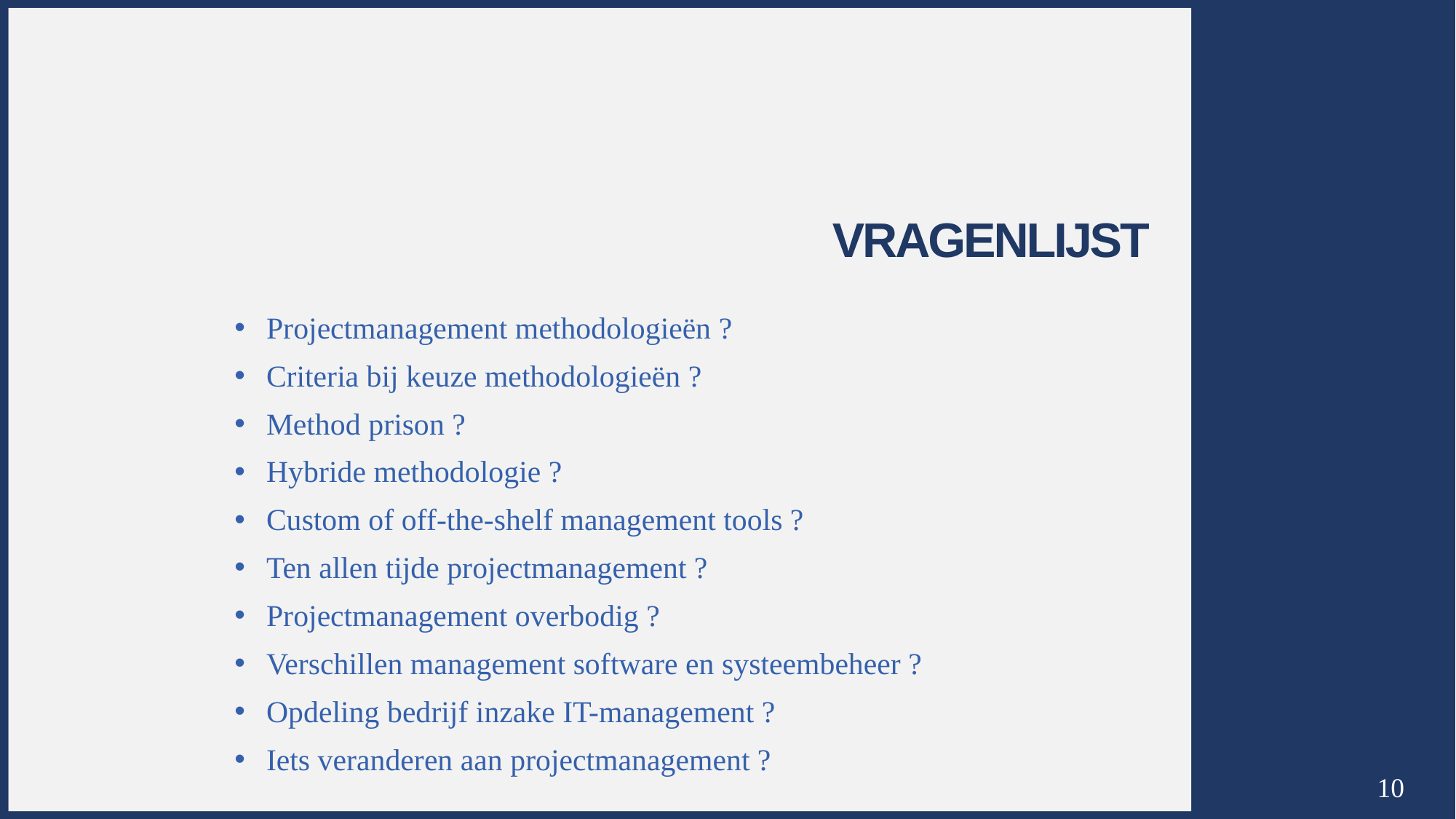

# Vragenlijst
Projectmanagement methodologieën ?
Criteria bij keuze methodologieën ?
Method prison ?
Hybride methodologie ?
Custom of off-the-shelf management tools ?
Ten allen tijde projectmanagement ?
Projectmanagement overbodig ?
Verschillen management software en systeembeheer ?
Opdeling bedrijf inzake IT-management ?
Iets veranderen aan projectmanagement ?

10